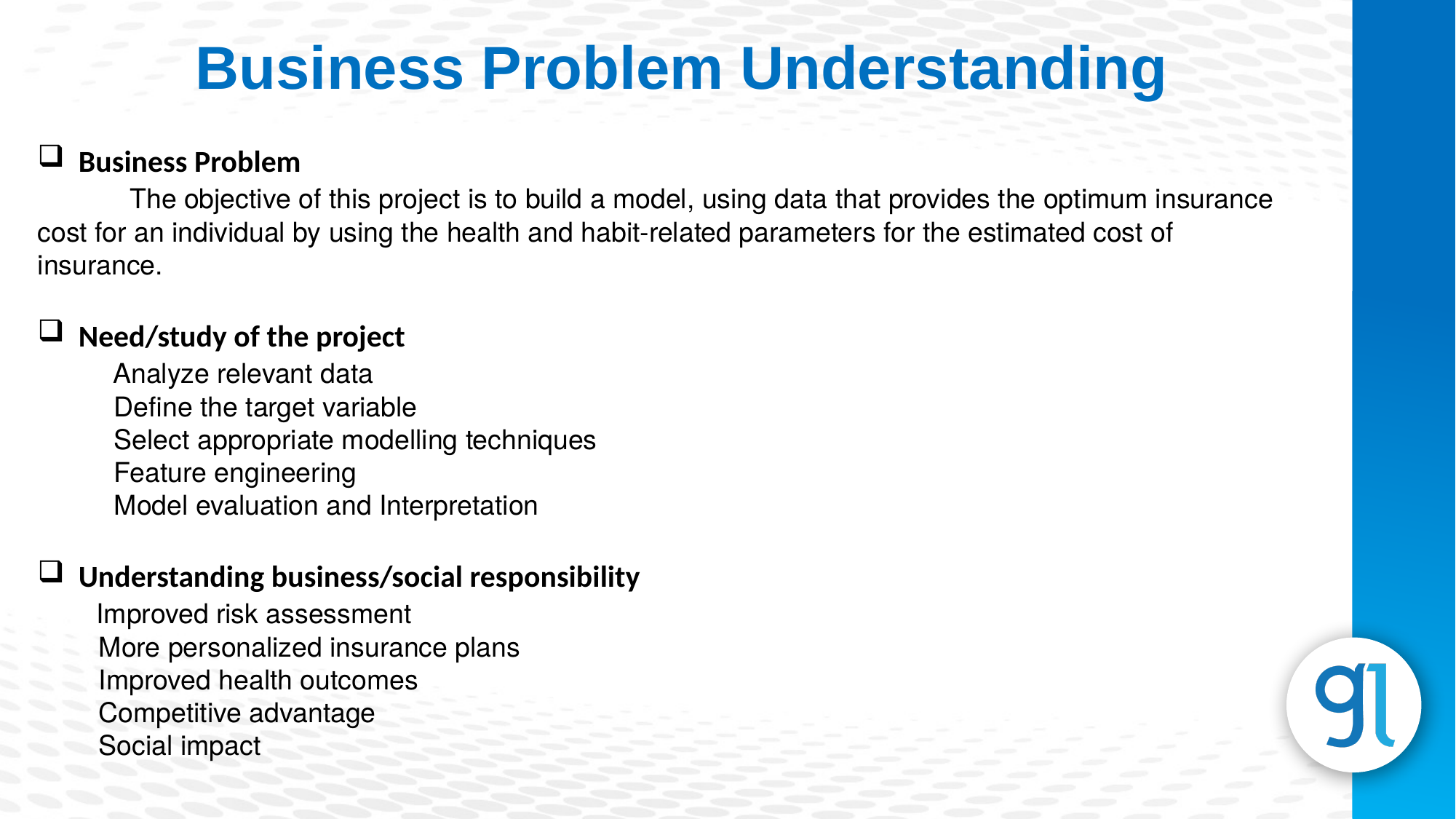

Business Problem Understanding
Business Problem
           The objective of this project is to build a model, using data that provides the optimum insurance cost for an individual by using the health and habit-related parameters for the estimated cost of insurance.

Need/study of the project
         Analyze relevant data
          Define the target variable
          Select appropriate modelling techniques
          Feature engineering
          Model evaluation and Interpretation

Understanding business/social responsibility
       Improved risk assessment
        More personalized insurance plans
        Improved health outcomes
        Competitive advantage
        Social impact